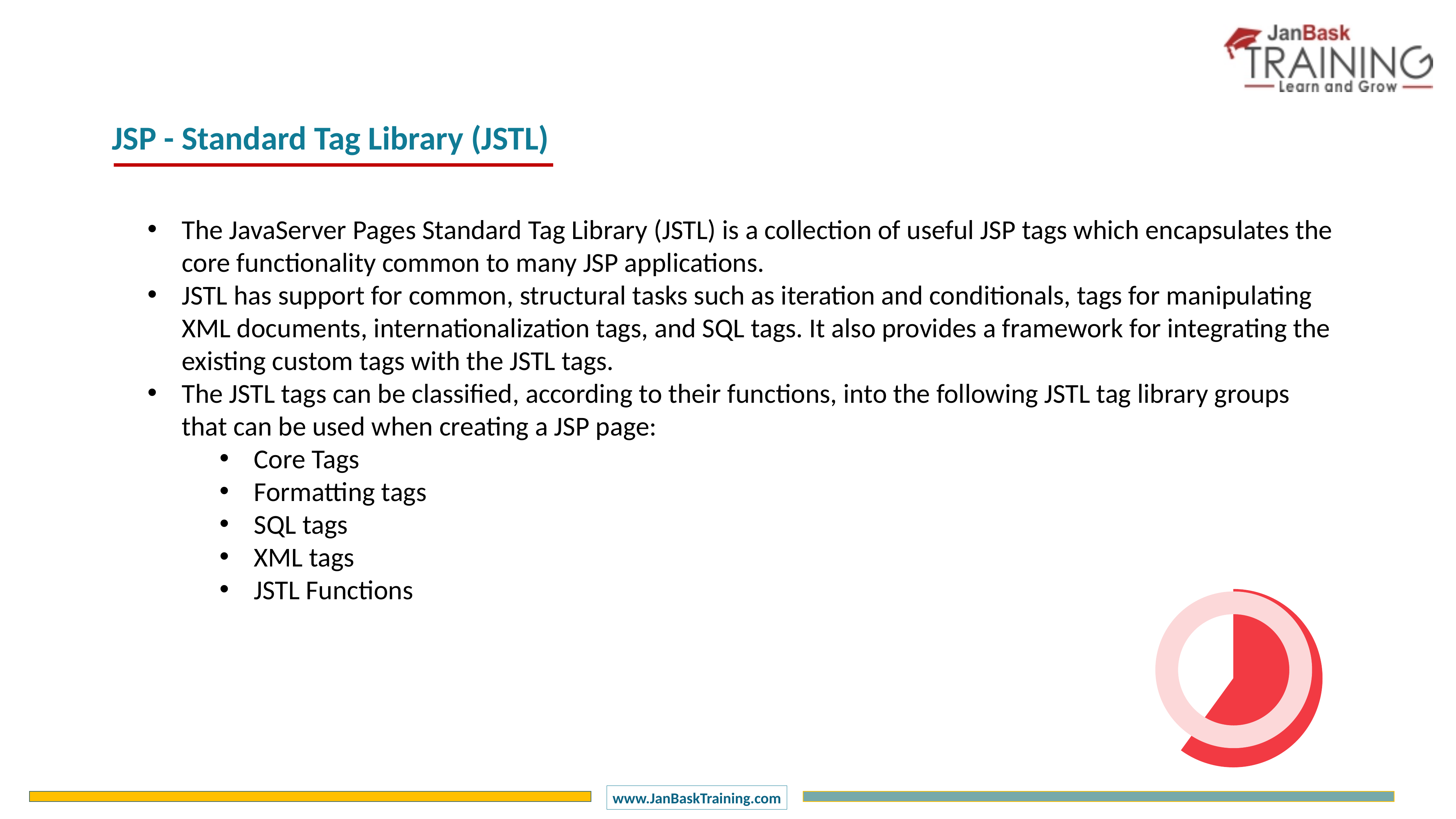

JSP - Standard Tag Library (JSTL)

The JavaServer Pages Standard Tag Library (JSTL) is a collection of useful JSP tags which encapsulates the core functionality common to many JSP applications.
JSTL has support for common, structural tasks such as iteration and conditionals, tags for manipulating XML documents, internationalization tags, and SQL tags. It also provides a framework for integrating the existing custom tags with the JSTL tags.
The JSTL tags can be classified, according to their functions, into the following JSTL tag library groups that can be used when creating a JSP page:
Core Tags
Formatting tags
SQL tags
XML tags
JSTL Functions

### Chart

| Category | Sales |
|---|---|
| 1 Q | 60.0 |
| 2 Q | 40.0 |